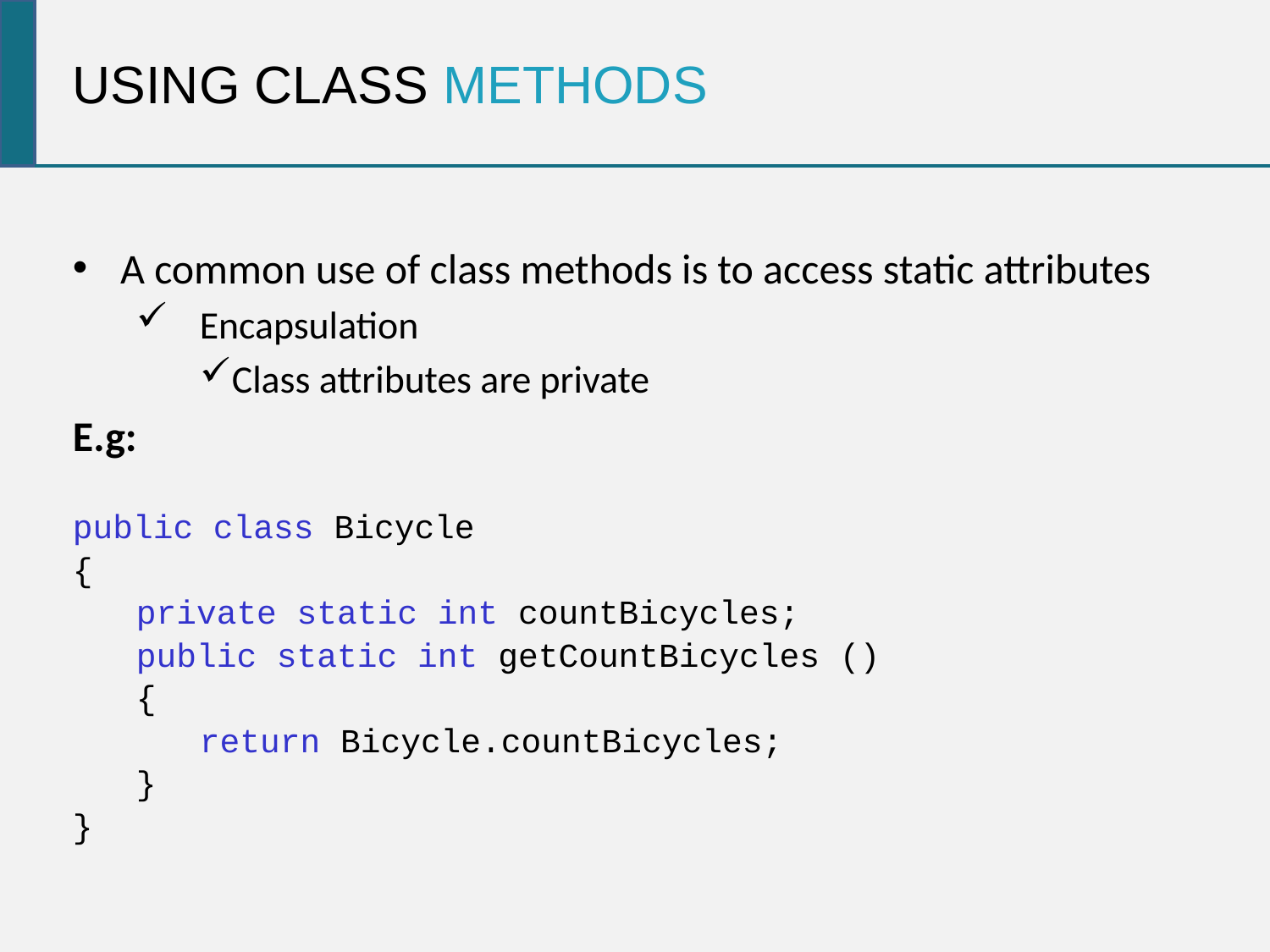

Using class methods

A common use of class methods is to access static attributes
Encapsulation
Class attributes are private
E.g:

public class Bicycle
{
private static int countBicycles;
public static int getCountBicycles ()
{
return Bicycle.countBicycles;
}
}